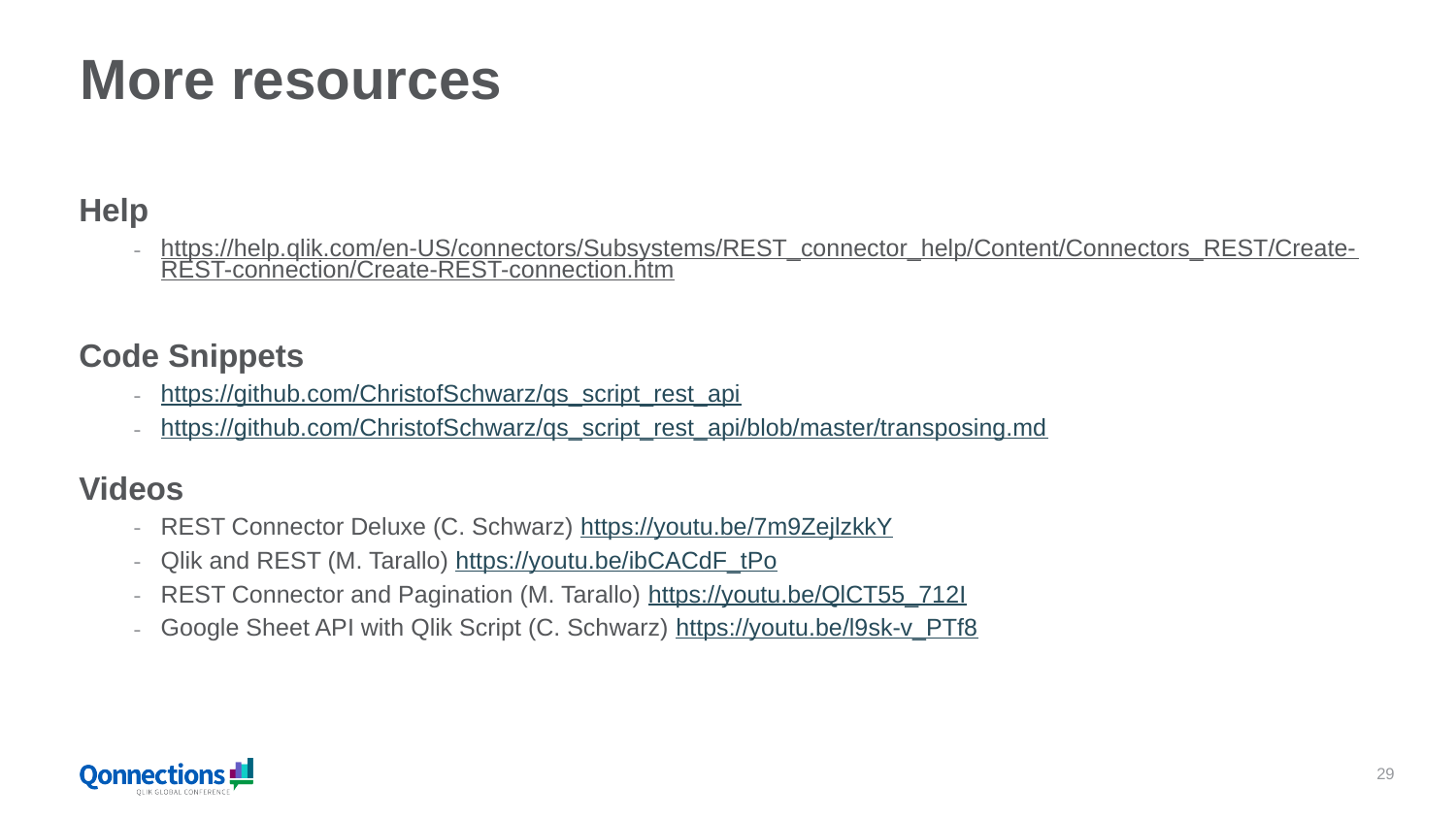

# More resources

Help
https://help.qlik.com/en-US/connectors/Subsystems/REST_connector_help/Content/Connectors_REST/Create-REST-connection/Create-REST-connection.htm
Code Snippets
https://github.com/ChristofSchwarz/qs_script_rest_api
https://github.com/ChristofSchwarz/qs_script_rest_api/blob/master/transposing.md
Videos
REST Connector Deluxe (C. Schwarz) https://youtu.be/7m9ZejlzkkY
Qlik and REST (M. Tarallo) https://youtu.be/ibCACdF_tPo
REST Connector and Pagination (M. Tarallo) https://youtu.be/QlCT55_712I
Google Sheet API with Qlik Script (C. Schwarz) https://youtu.be/l9sk-v_PTf8